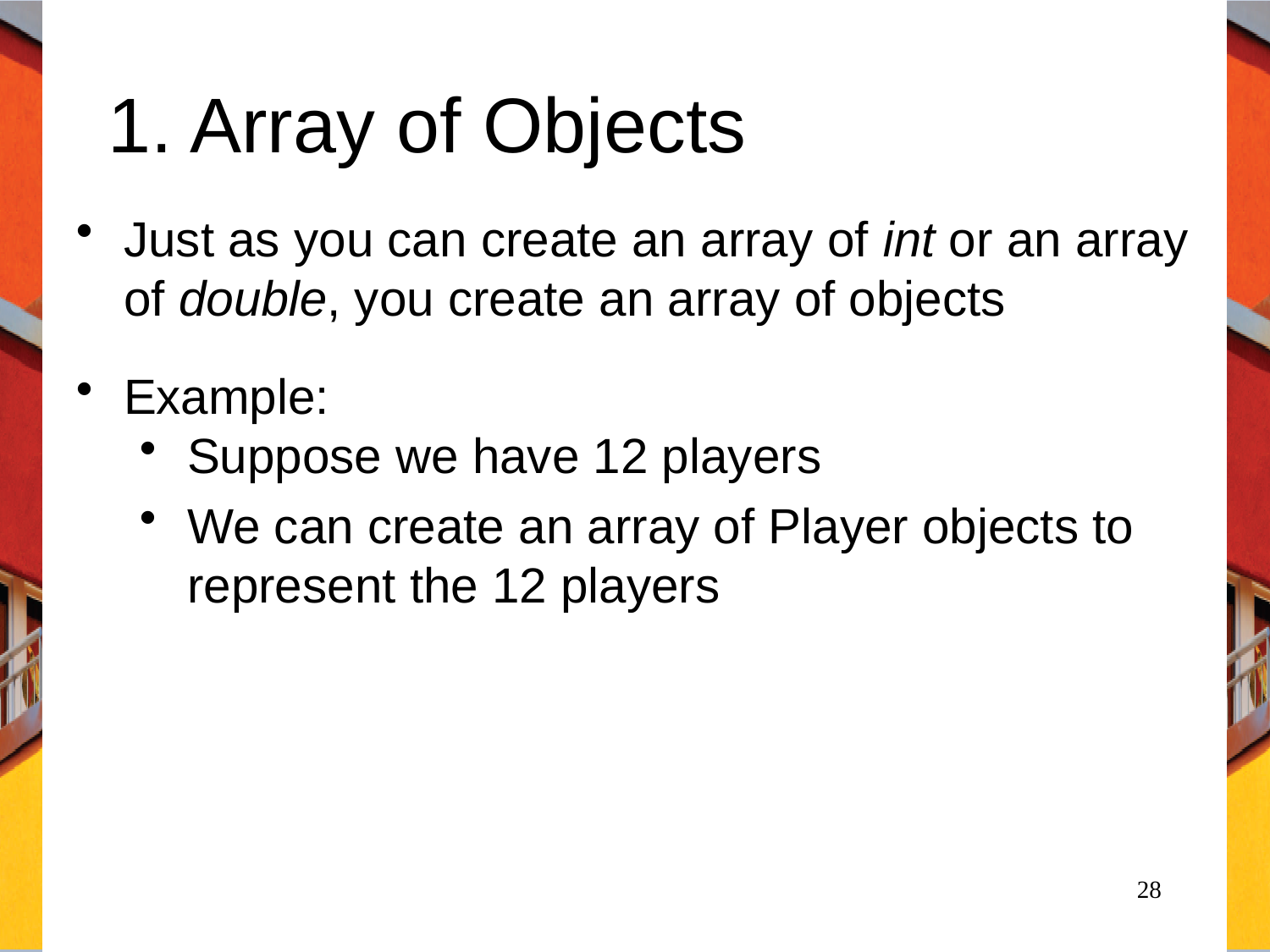

# 1. Array of Objects
Just as you can create an array of int or an array of double, you create an array of objects
Example:
Suppose we have 12 players
We can create an array of Player objects to represent the 12 players
28